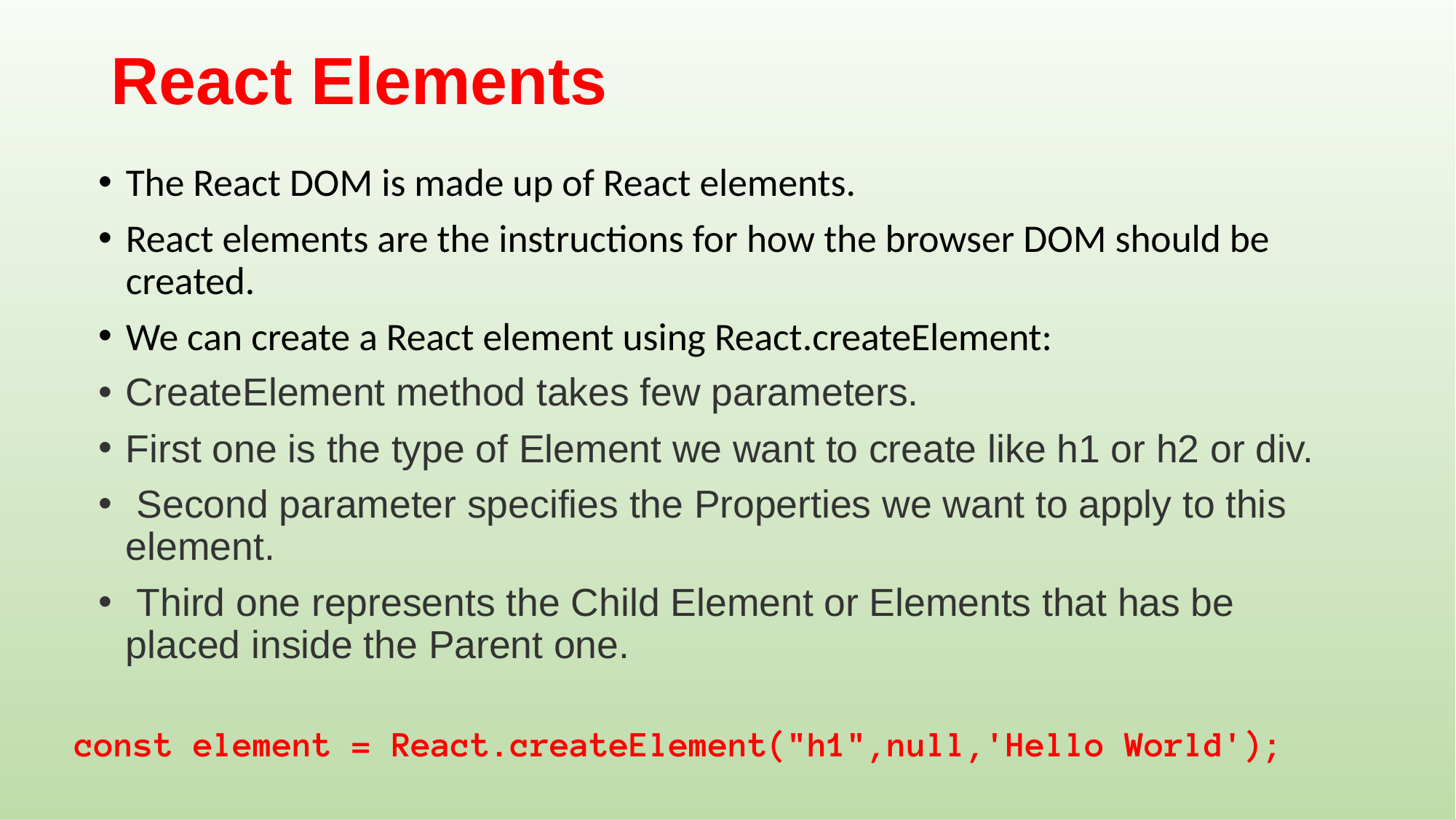

# React Elements
The React DOM is made up of React elements.
React elements are the instructions for how the browser DOM should be created.
We can create a React element using React.createElement:
CreateElement method takes few parameters.
First one is the type of Element we want to create like h1 or h2 or div.
 Second parameter specifies the Properties we want to apply to this element.
 Third one represents the Child Element or Elements that has be placed inside the Parent one.
const element = React.createElement("h1",null,'Hello World');